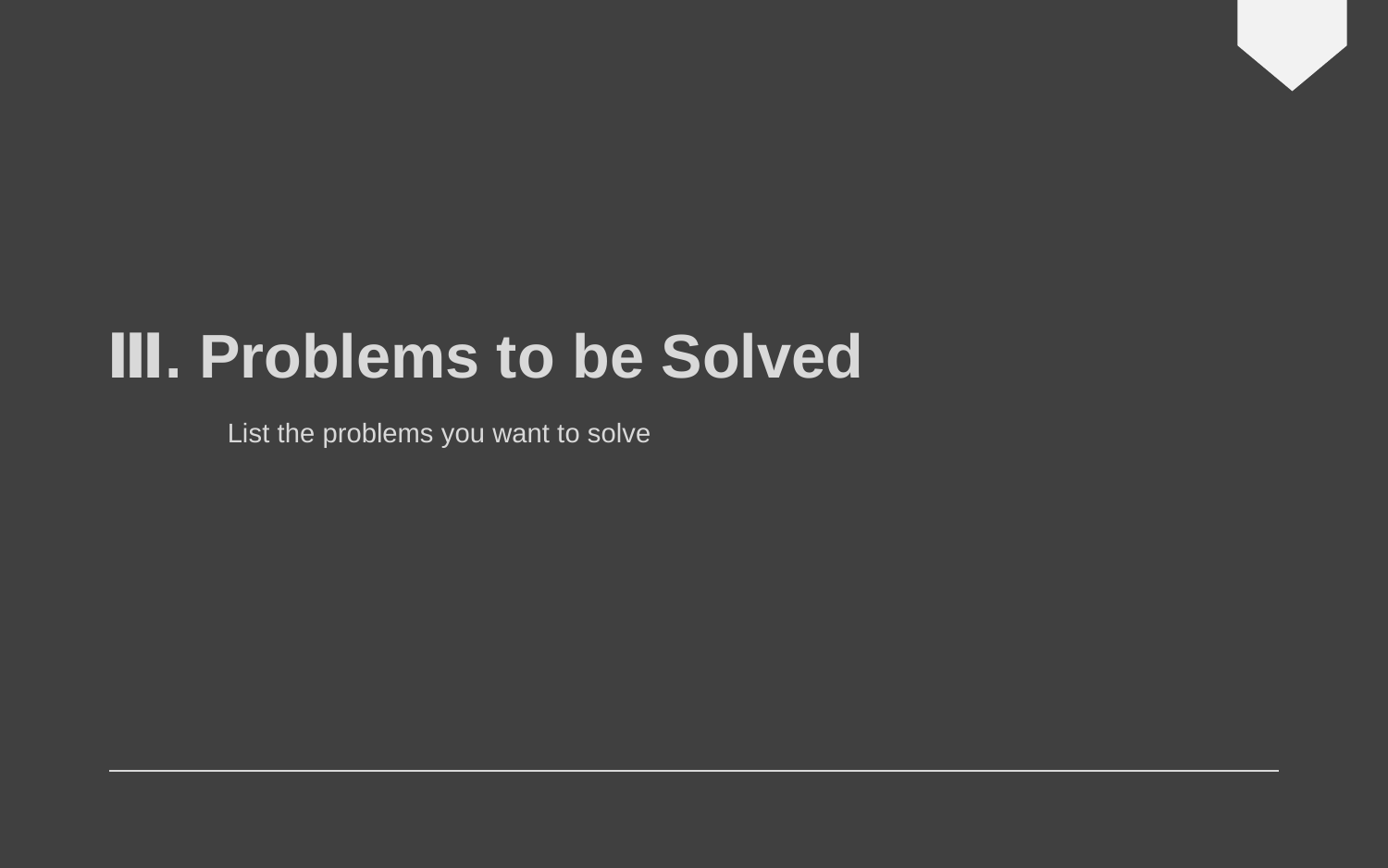

Ⅲ. Problems to be Solved
List the problems you want to solve